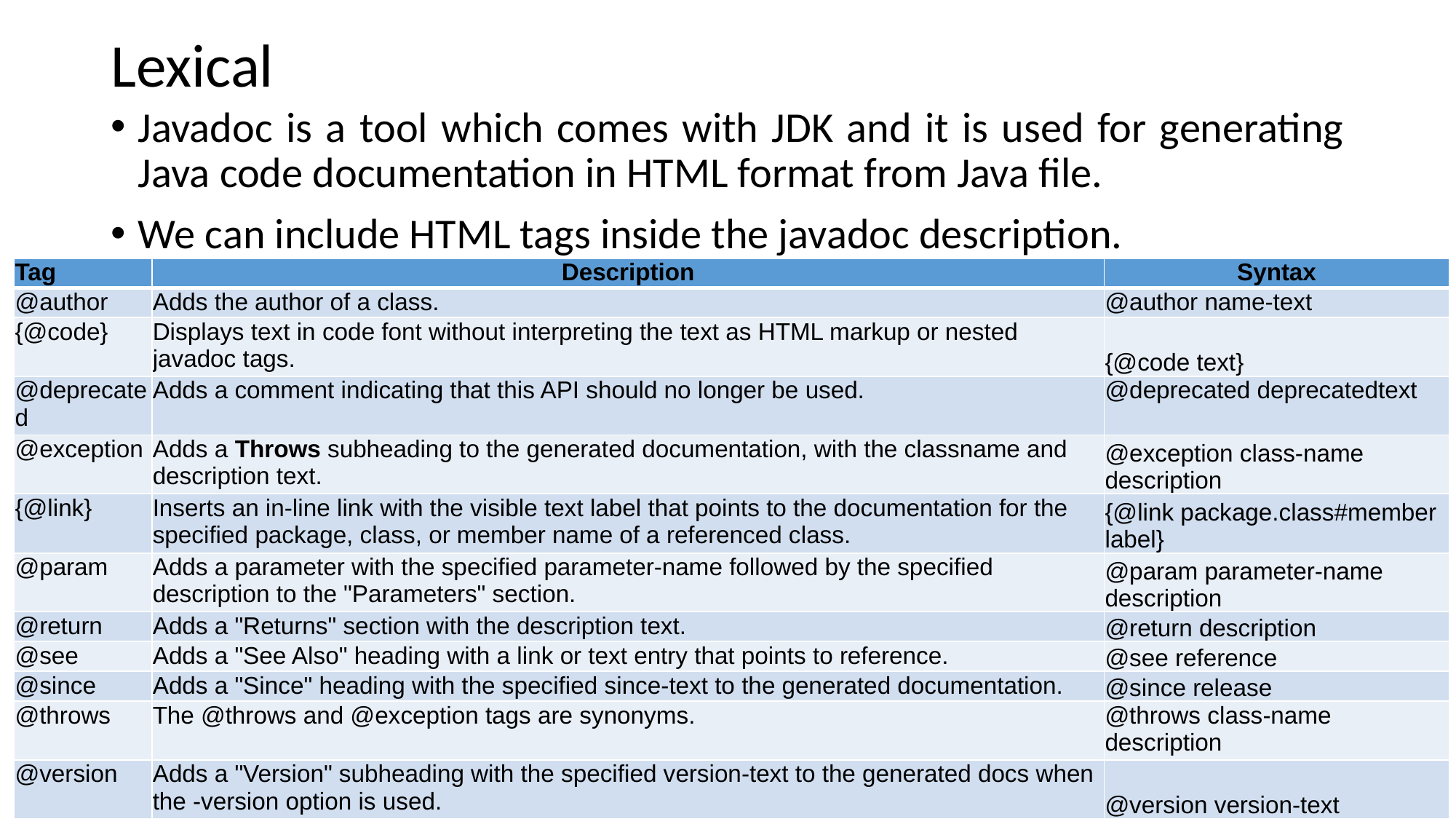

# Lexical
Javadoc is a tool which comes with JDK and it is used for generating Java code documentation in HTML format from Java file.
We can include HTML tags inside the javadoc description.

| Tag | Description | Syntax |
| --- | --- | --- |
| @author | Adds the author of a class. | @author name-text |
| {@code} | Displays text in code font without interpreting the text as HTML markup or nested javadoc tags. | {@code text} |
| @deprecated | Adds a comment indicating that this API should no longer be used. | @deprecated deprecatedtext |
| @exception | Adds a Throws subheading to the generated documentation, with the classname and description text. | @exception class-name description |
| {@link} | Inserts an in-line link with the visible text label that points to the documentation for the specified package, class, or member name of a referenced class. | {@link package.class#member label} |
| @param | Adds a parameter with the specified parameter-name followed by the specified description to the "Parameters" section. | @param parameter-name description |
| @return | Adds a "Returns" section with the description text. | @return description |
| @see | Adds a "See Also" heading with a link or text entry that points to reference. | @see reference |
| @since | Adds a "Since" heading with the specified since-text to the generated documentation. | @since release |
| @throws | The @throws and @exception tags are synonyms. | @throws class-name description |
| @version | Adds a "Version" subheading with the specified version-text to the generated docs when the -version option is used. | @version version-text |